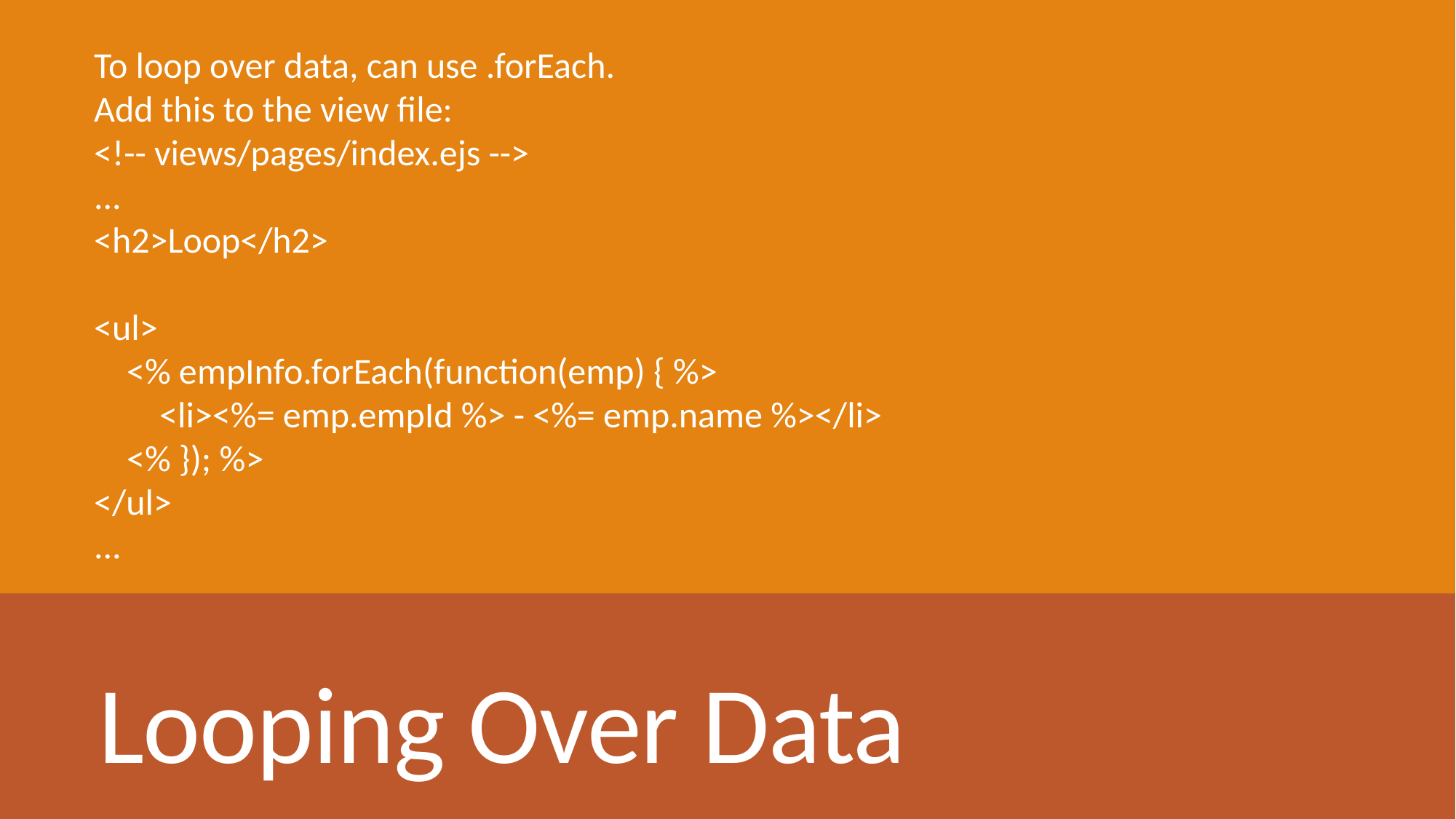

To loop over data, can use .forEach.
Add this to the view file:
<!-- views/pages/index.ejs -->
...
<h2>Loop</h2>

<ul>
    <% empInfo.forEach(function(emp) { %>
        <li><%= emp.empId %> - <%= emp.name %></li>
    <% }); %>
</ul>
...

Looping Over Data